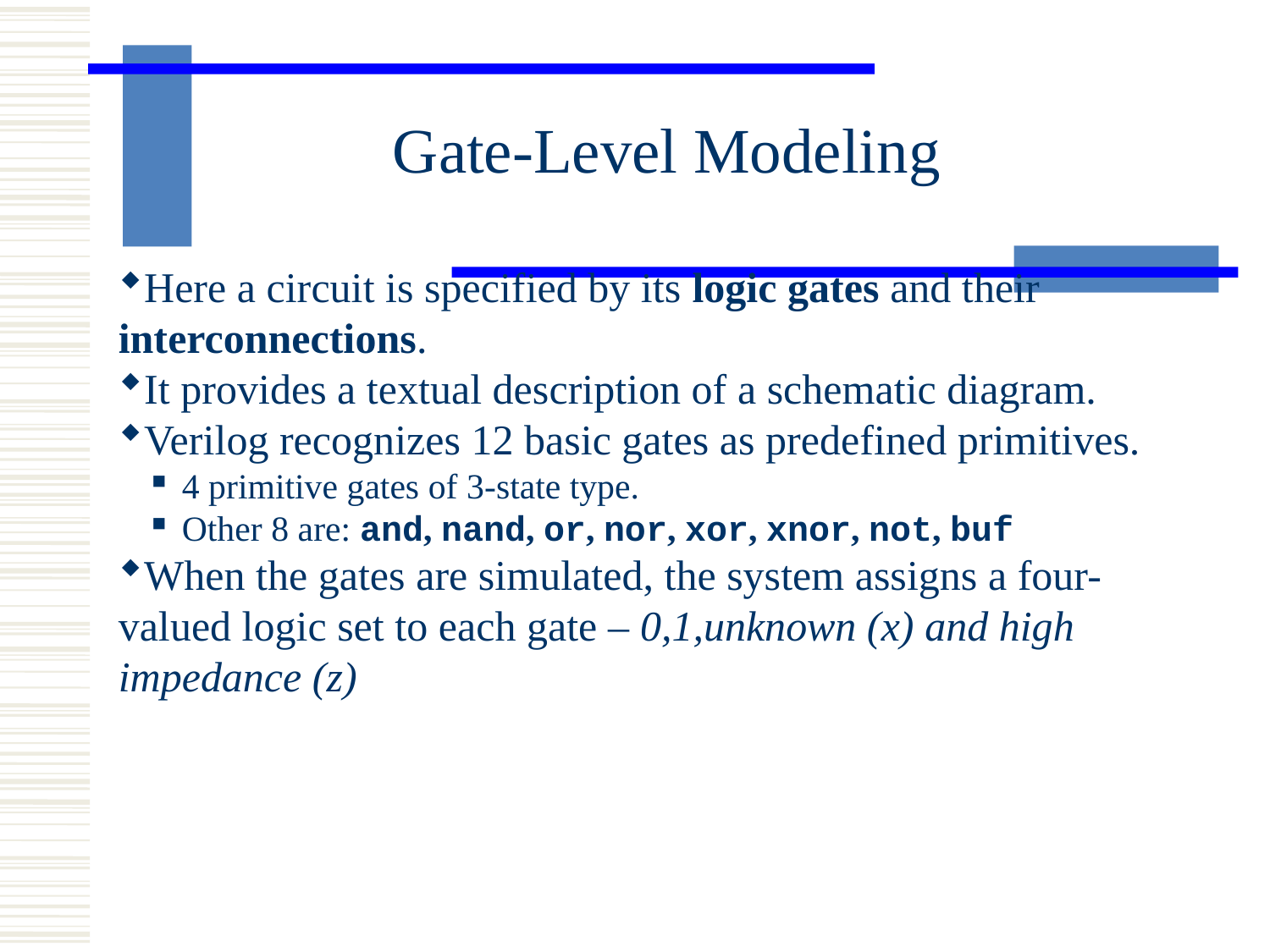

Gate-Level Modeling
Here a circuit is specified by its logic gates and their interconnections.
It provides a textual description of a schematic diagram.
Verilog recognizes 12 basic gates as predefined primitives.
4 primitive gates of 3-state type.
Other 8 are: and, nand, or, nor, xor, xnor, not, buf
When the gates are simulated, the system assigns a four-valued logic set to each gate – 0,1,unknown (x) and high impedance (z)